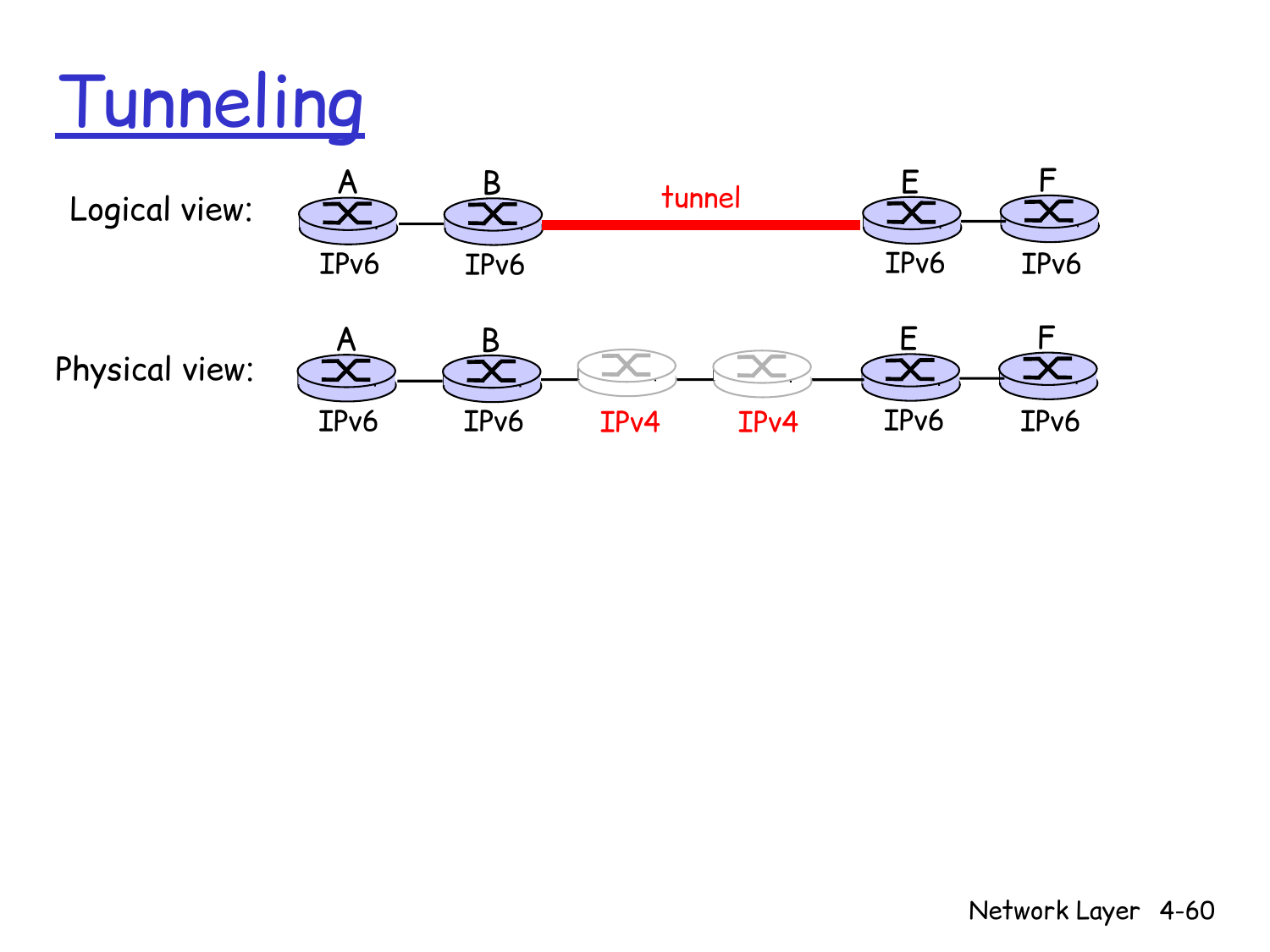

# Tunneling
F

E

A

B

tunnel
Logical view:

IPv6
IPv6
IPv6
IPv6
F

E

A

B

Physical view:

IPv6
IPv6
IPv6
IPv6
IPv4
IPv4
Network Layer
4-60